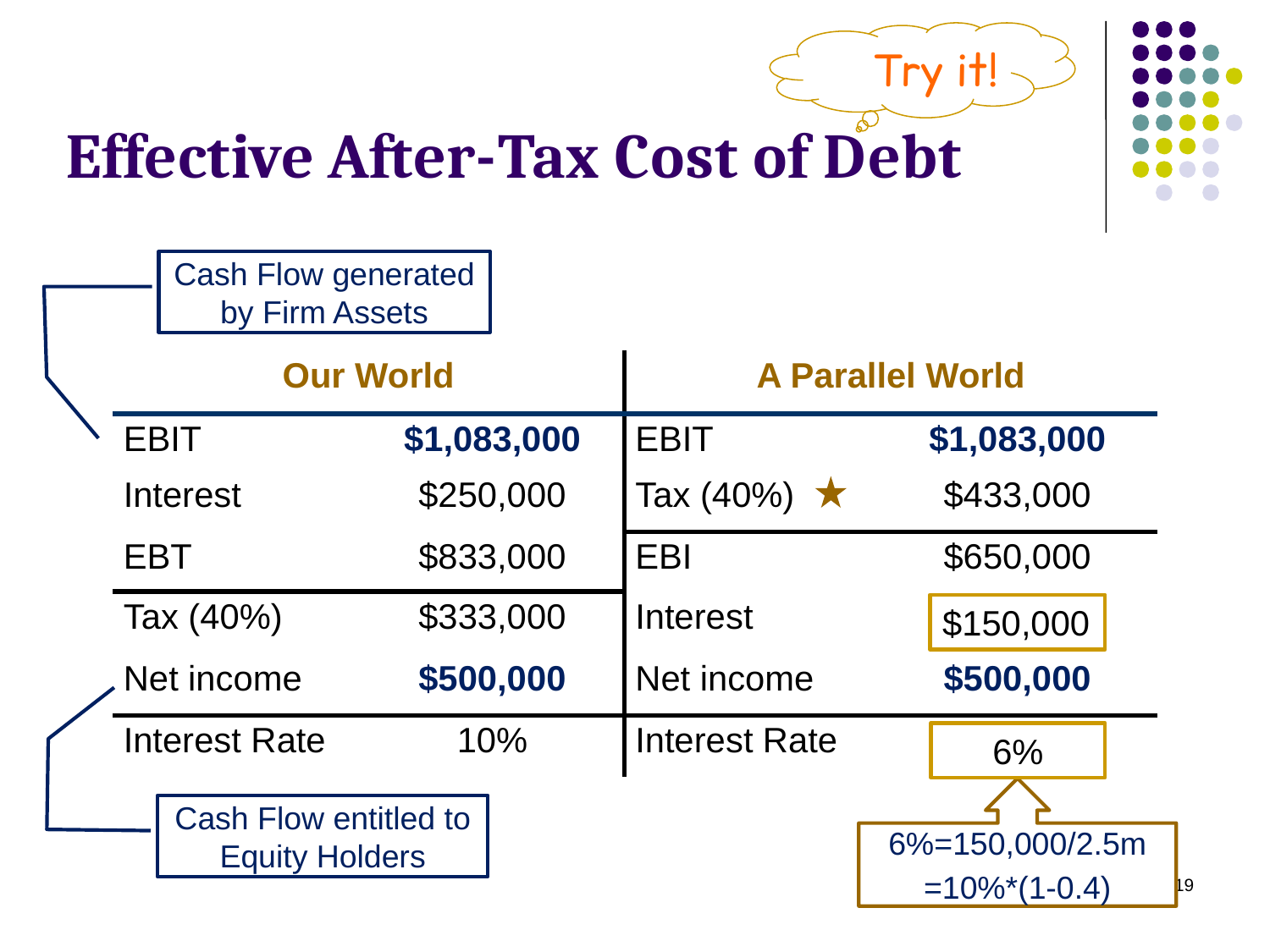

Try it!
# Effective After-Tax Cost of Debt
Cash Flow generated by Firm Assets
| Our World |  | A Parallel World |  |
| --- | --- | --- | --- |
| EBIT | $1,083,000 | EBIT | $1,083,000 |
| Interest | $250,000 | Tax (40%) | $433,000 |
| EBT | $833,000 | EBI | $650,000 |
| Tax (40%) | $333,000 | Interest |  |
| Net income | $500,000 | Net income | $500,000 |
| Interest Rate | 10% | Interest Rate |  |

$150,000
6%
6%=150,000/2.5m
=10%*(1-0.4)
Cash Flow entitled to Equity Holders
19